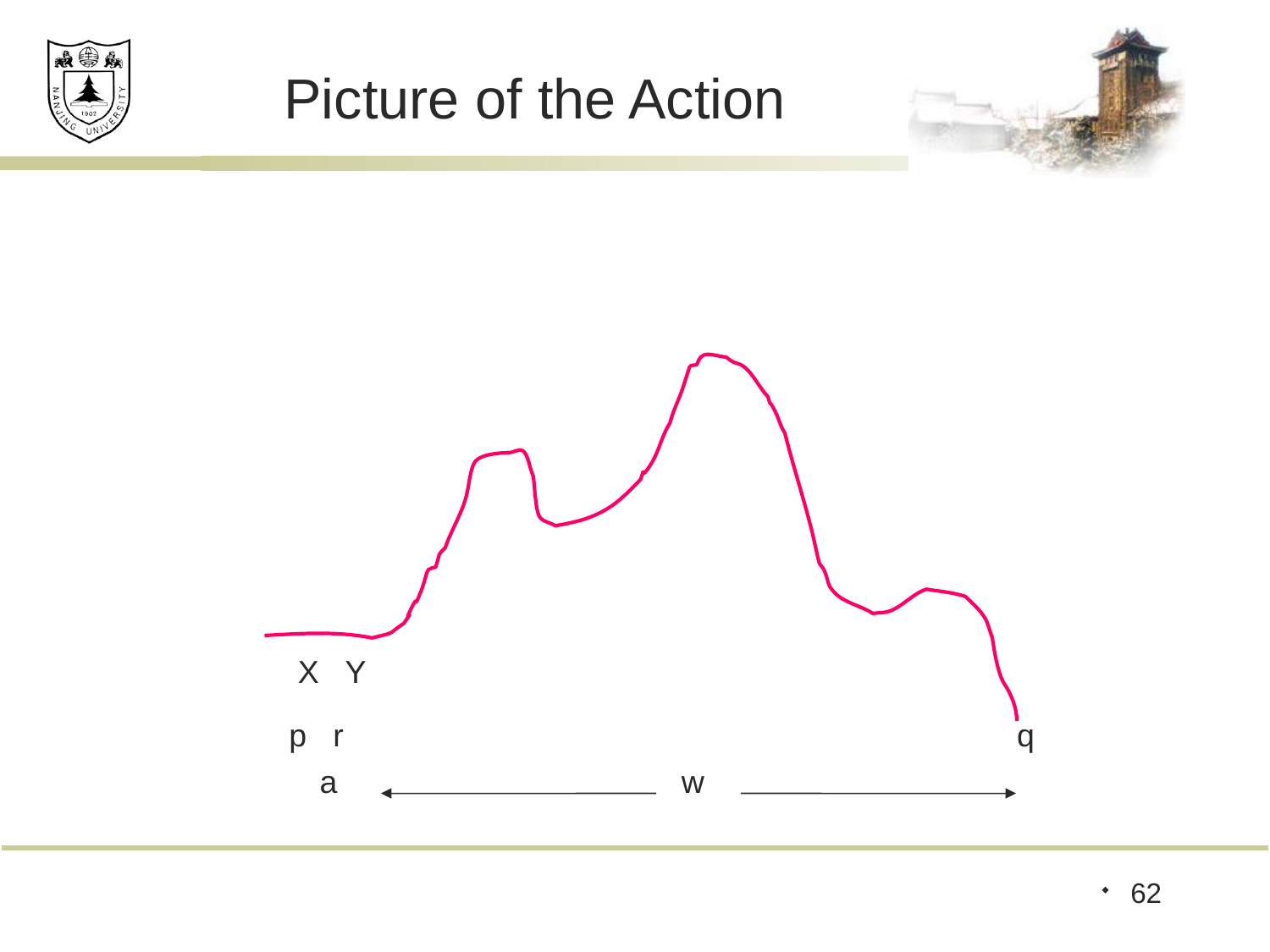

# Picture of the Action

X   Y
p   r                                                                            q
a
w

62